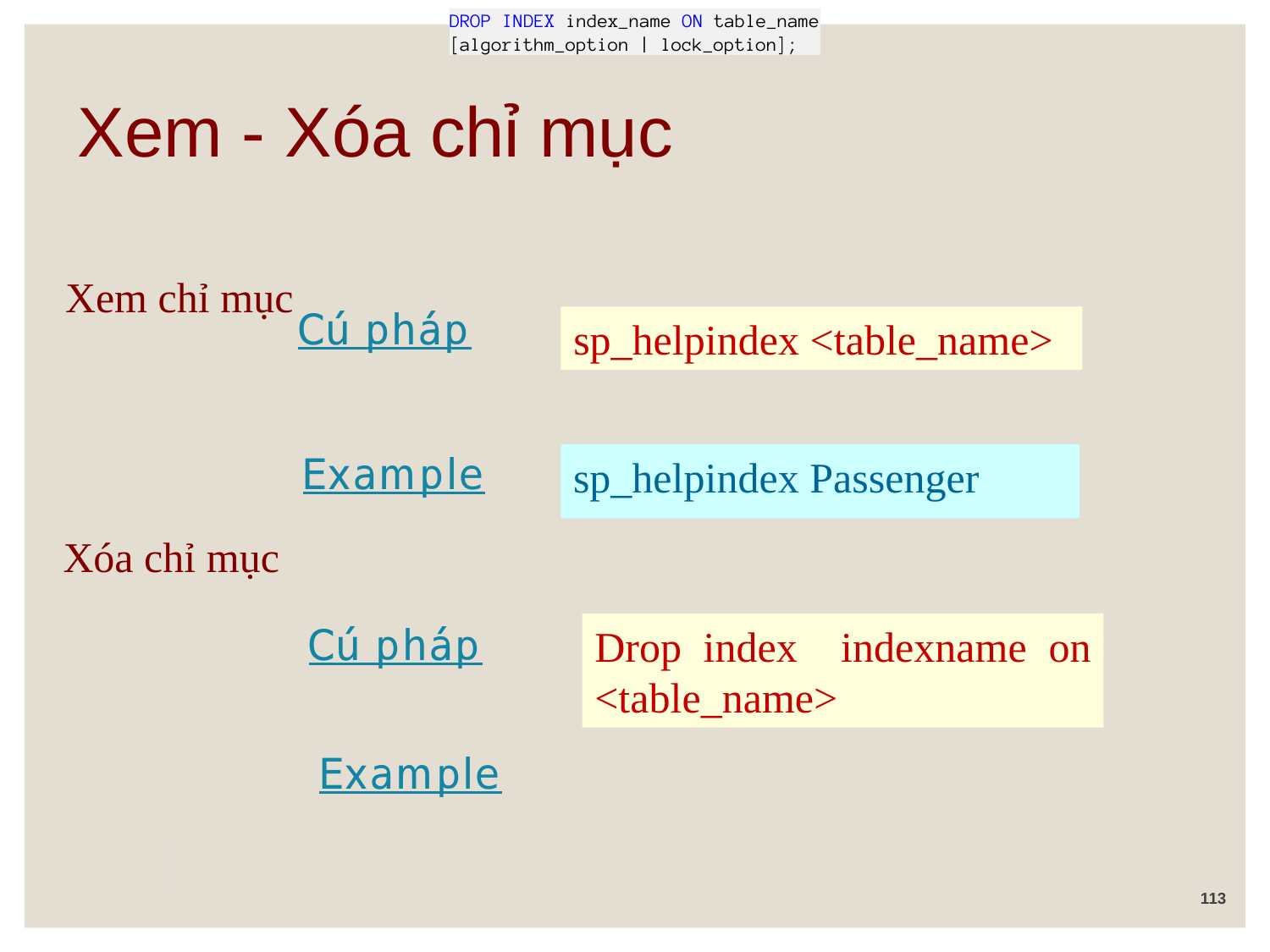

DROP INDEX index_name ON table_name
[algorithm_option | lock_option];
# Xem - Xóa chỉ mục
Xem chỉ mục
Cú pháp
sp_helpindex <table_name>
Example
sp_helpindex Passenger
Xóa chỉ mục
Cú pháp
Drop index  indexname on <table_name>
Example

113